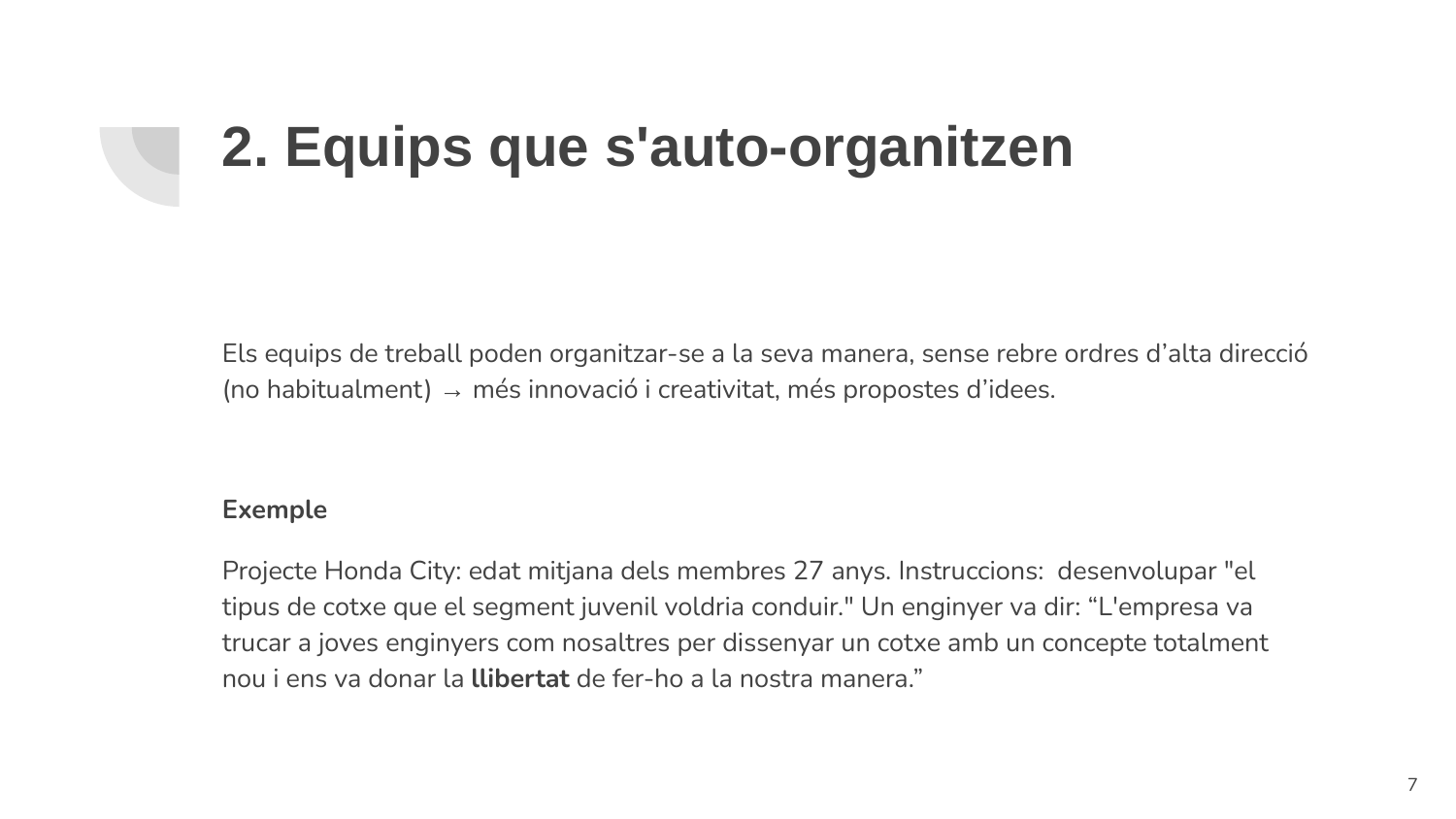

# 2. Equips que s'auto-organitzen
Els equips de treball poden organitzar-se a la seva manera, sense rebre ordres d’alta direcció (no habitualment) → més innovació i creativitat, més propostes d’idees.

Exemple
Projecte Honda City: edat mitjana dels membres 27 anys. Instruccions:  desenvolupar "el tipus de cotxe que el segment juvenil voldria conduir." Un enginyer va dir: “L'empresa va trucar a joves enginyers com nosaltres per dissenyar un cotxe amb un concepte totalment nou i ens va donar la llibertat de fer-ho a la nostra manera.”
7